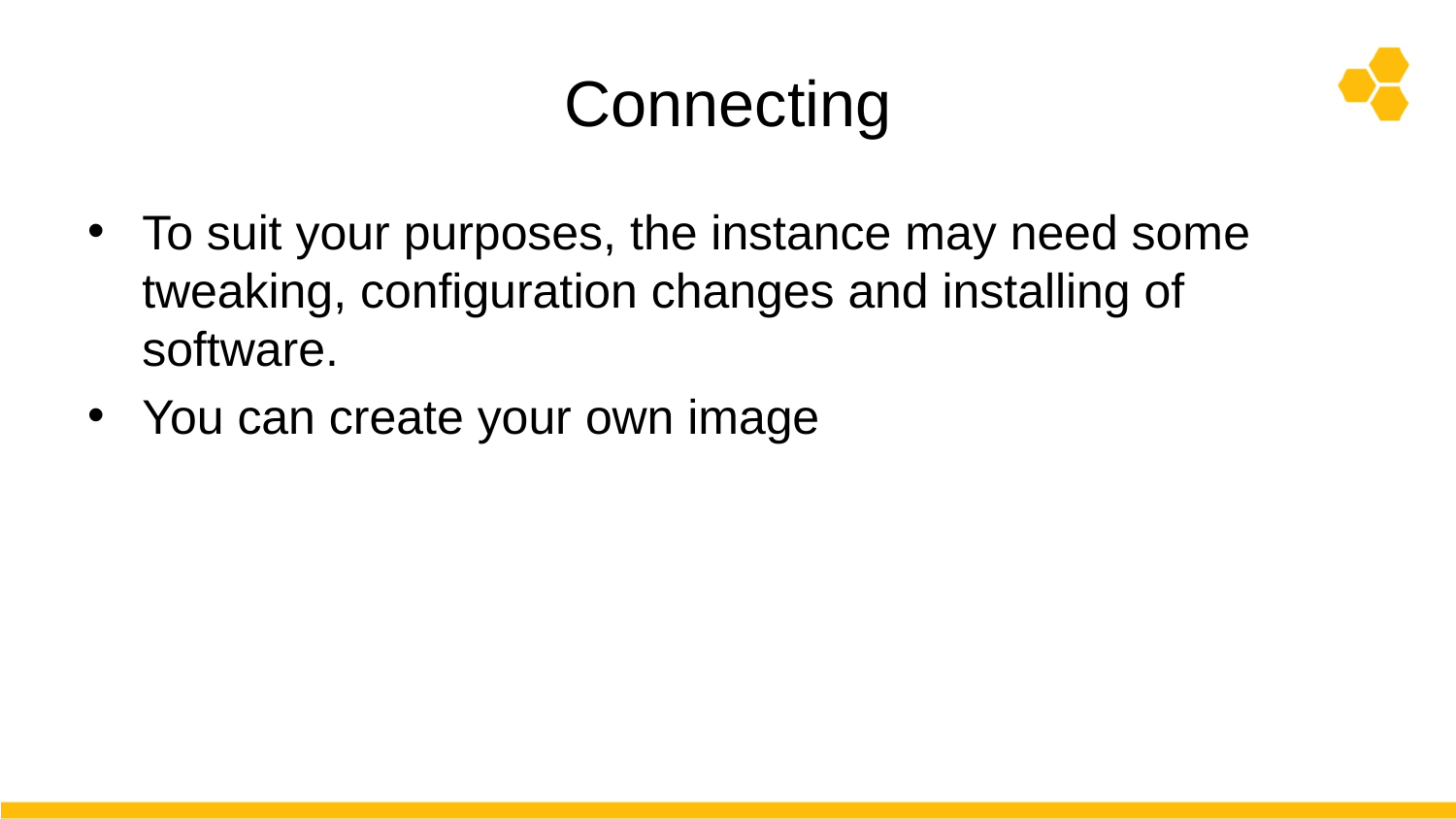

# Connecting
To suit your purposes, the instance may need some tweaking, configuration changes and installing of software.
You can create your own image